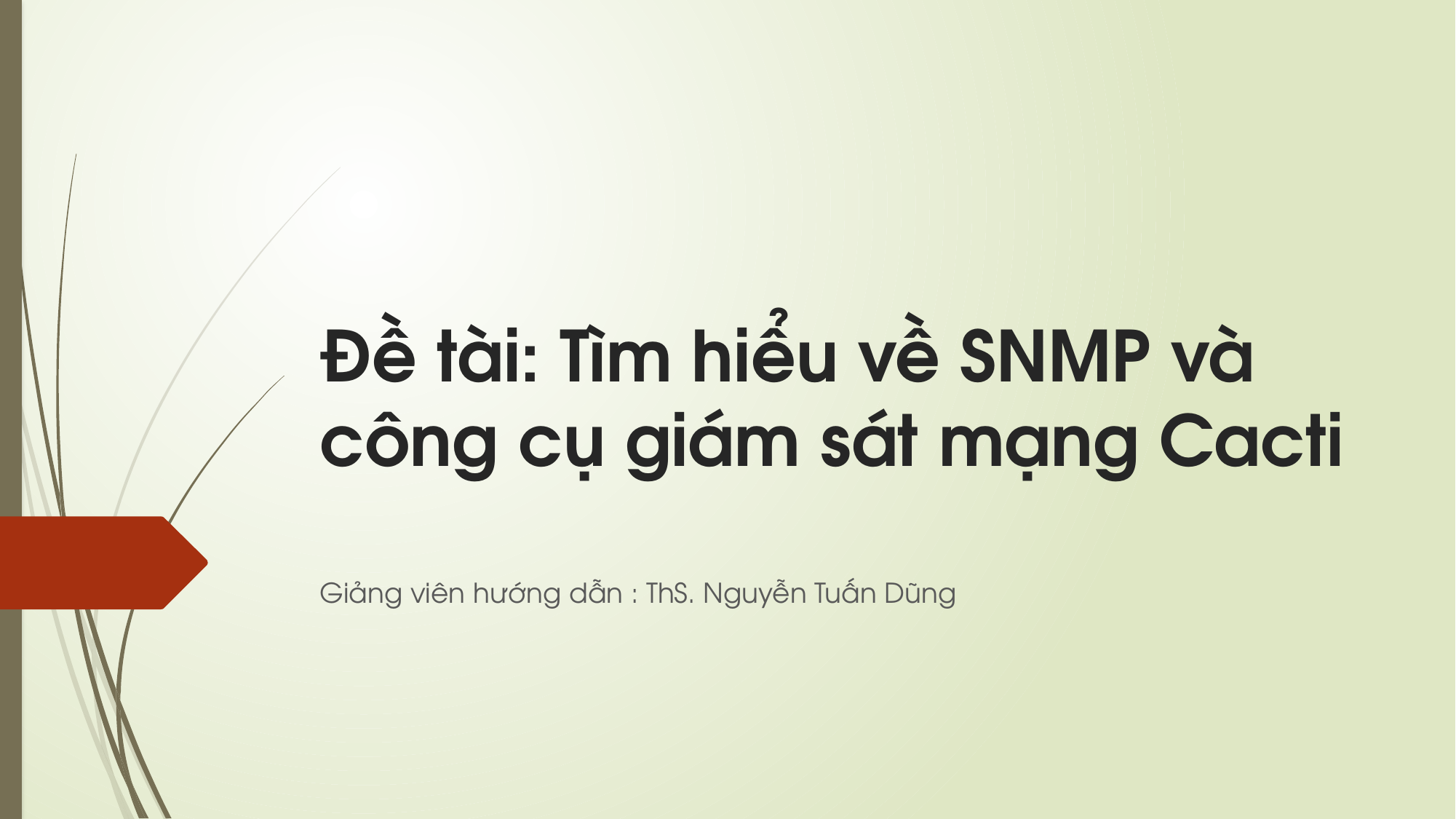

# Đề tài: Tìm hiểu về SNMP và công cụ giám sát mạng Cacti
Giảng viên hướng dẫn : ThS. Nguyễn Tuấn Dũng